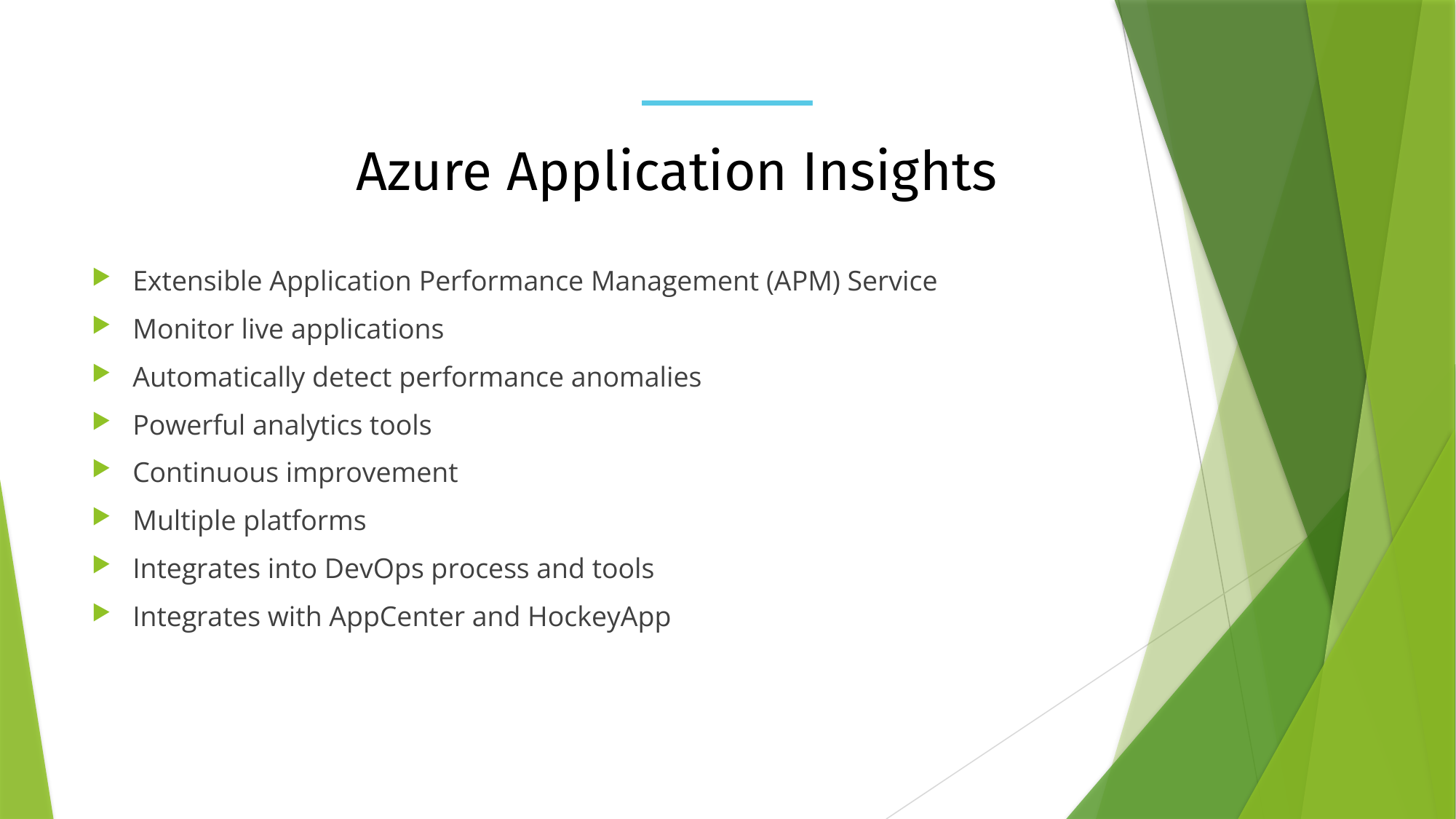

# Azure Application Insights
Extensible Application Performance Management (APM) Service
Monitor live applications
Automatically detect performance anomalies
Powerful analytics tools
Continuous improvement
Multiple platforms
Integrates into DevOps process and tools
Integrates with AppCenter and HockeyApp